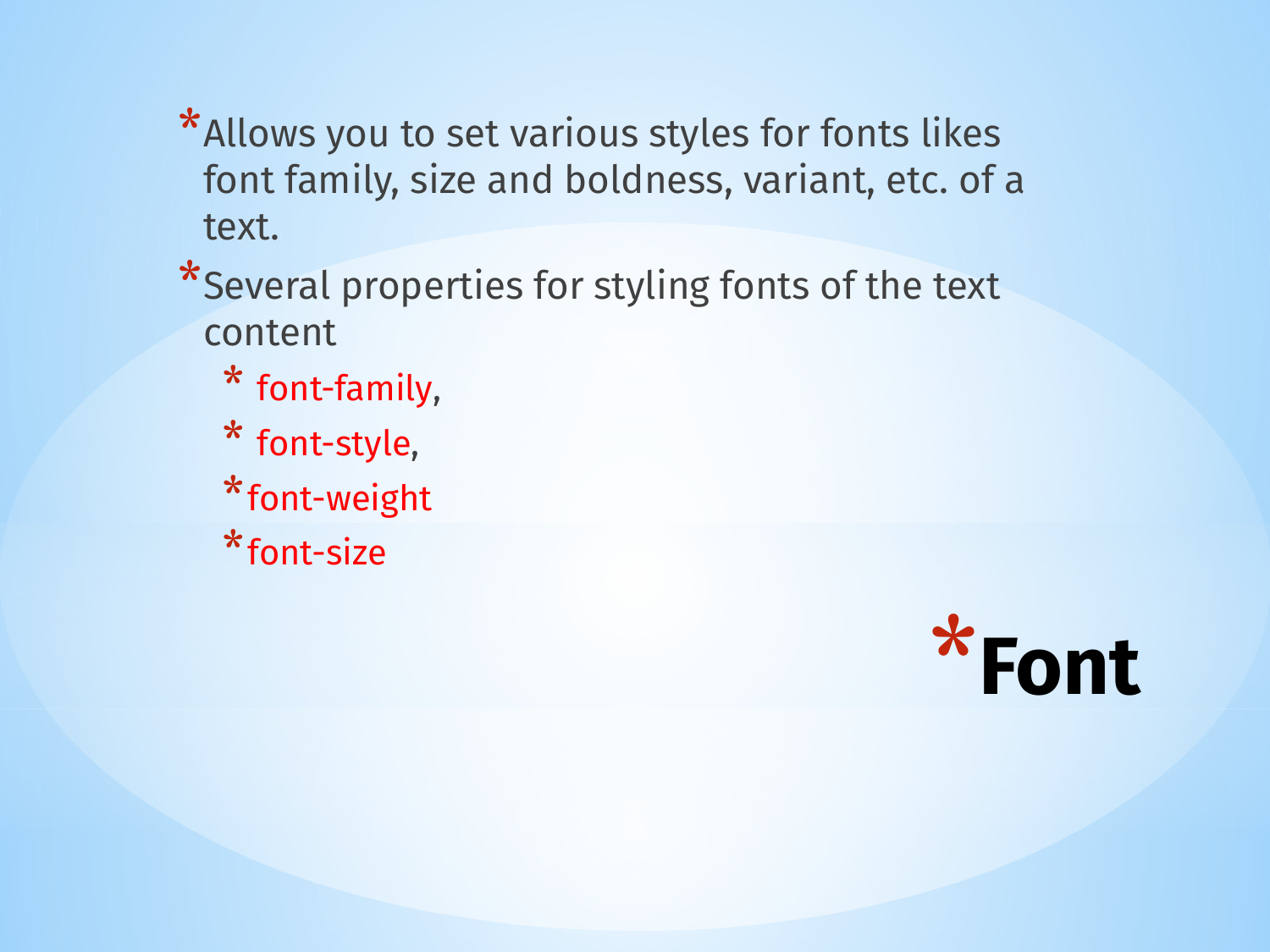

Allows you to set various styles for fonts likes font family, size and boldness, variant, etc. of a text.
Several properties for styling fonts of the text content
 font-family,
 font-style,
font-weight
font-size
# Font